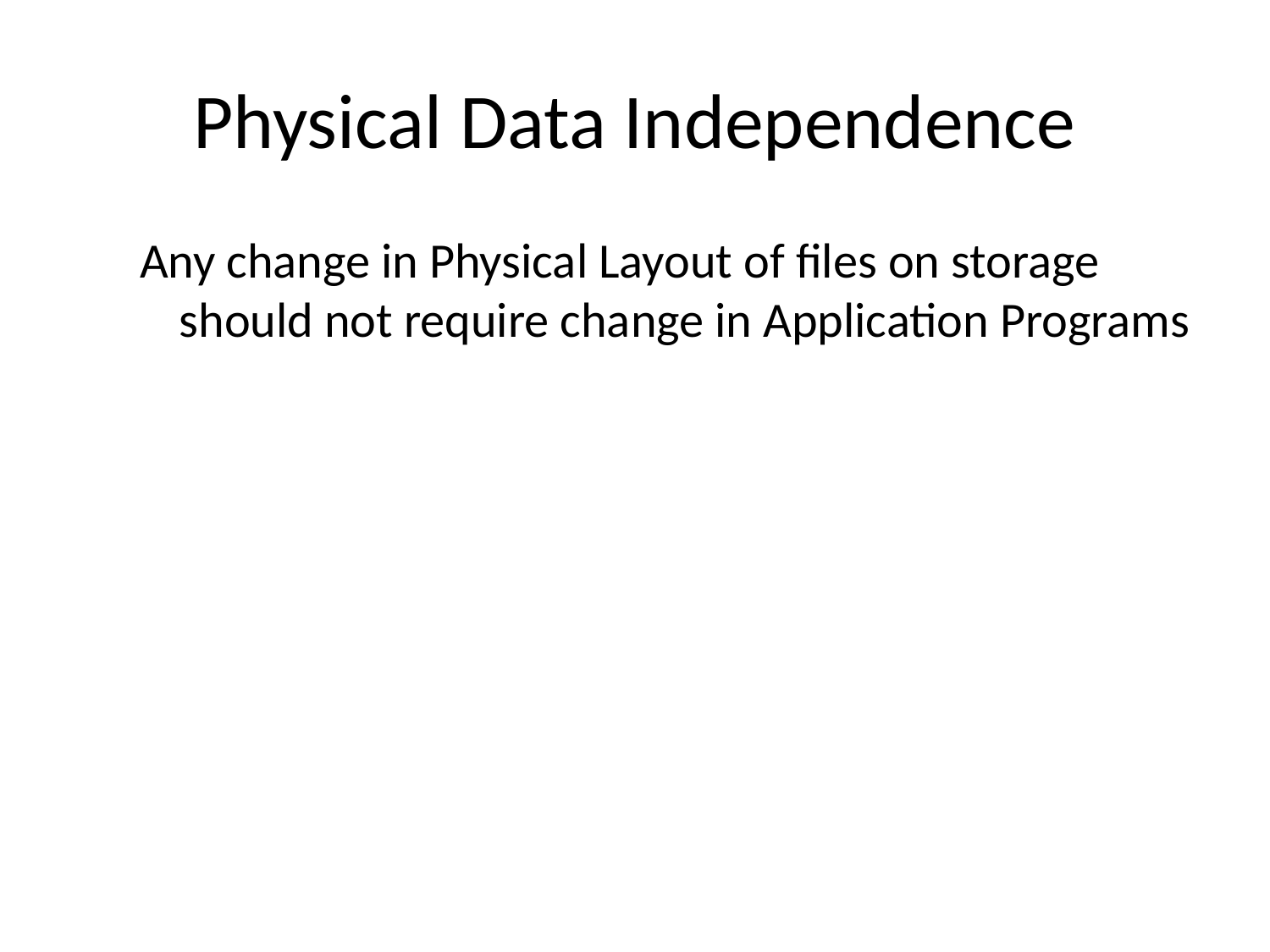

# Physical Data Independence
Any change in Physical Layout of files on storage should not require change in Application Programs